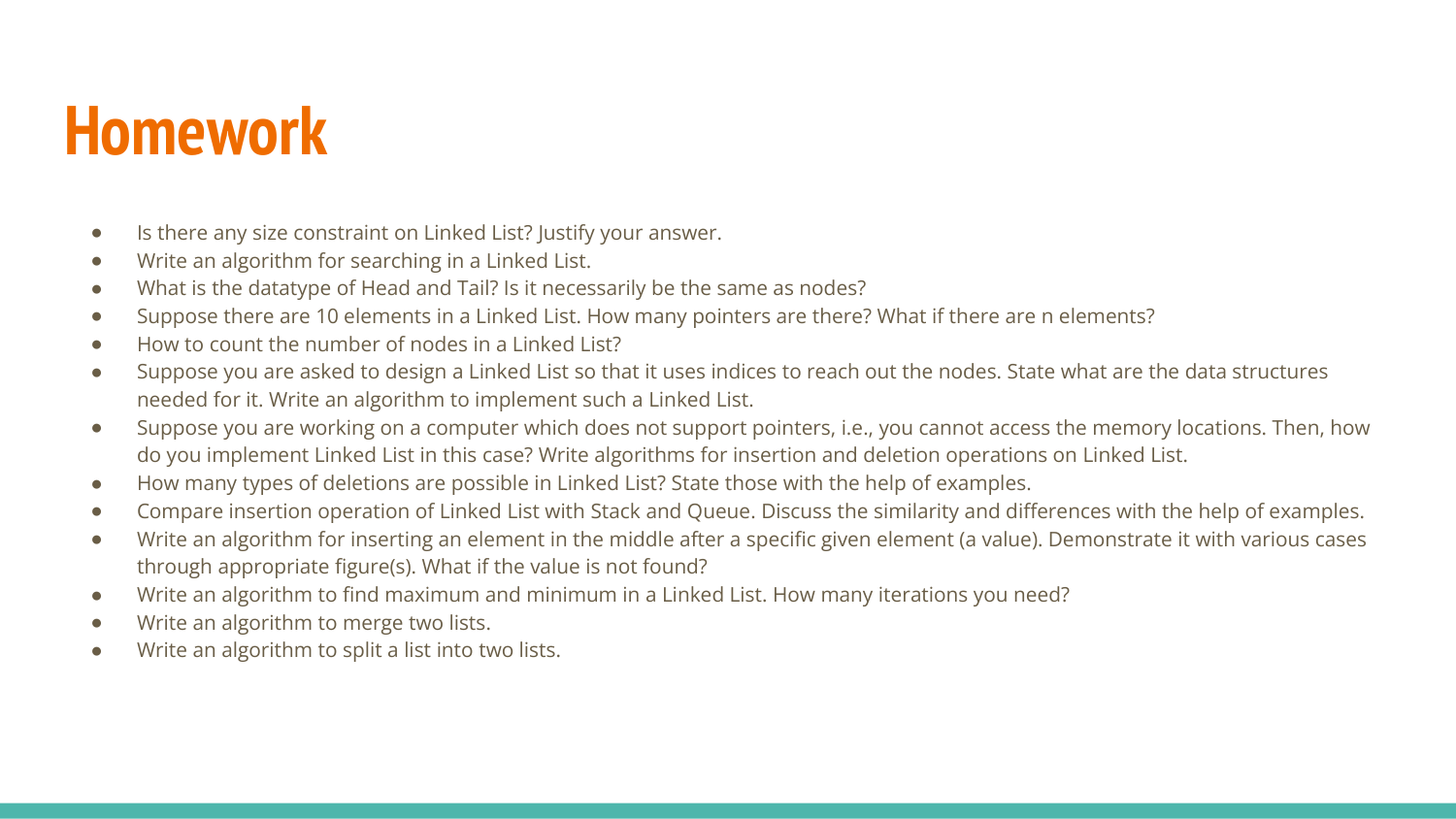

# Homework
Is there any size constraint on Linked List? Justify your answer.
Write an algorithm for searching in a Linked List.
What is the datatype of Head and Tail? Is it necessarily be the same as nodes?
Suppose there are 10 elements in a Linked List. How many pointers are there? What if there are n elements?
How to count the number of nodes in a Linked List?
Suppose you are asked to design a Linked List so that it uses indices to reach out the nodes. State what are the data structures needed for it. Write an algorithm to implement such a Linked List.
Suppose you are working on a computer which does not support pointers, i.e., you cannot access the memory locations. Then, how do you implement Linked List in this case? Write algorithms for insertion and deletion operations on Linked List.
How many types of deletions are possible in Linked List? State those with the help of examples.
Compare insertion operation of Linked List with Stack and Queue. Discuss the similarity and differences with the help of examples.
Write an algorithm for inserting an element in the middle after a specific given element (a value). Demonstrate it with various cases through appropriate figure(s). What if the value is not found?
Write an algorithm to find maximum and minimum in a Linked List. How many iterations you need?
Write an algorithm to merge two lists.
Write an algorithm to split a list into two lists.